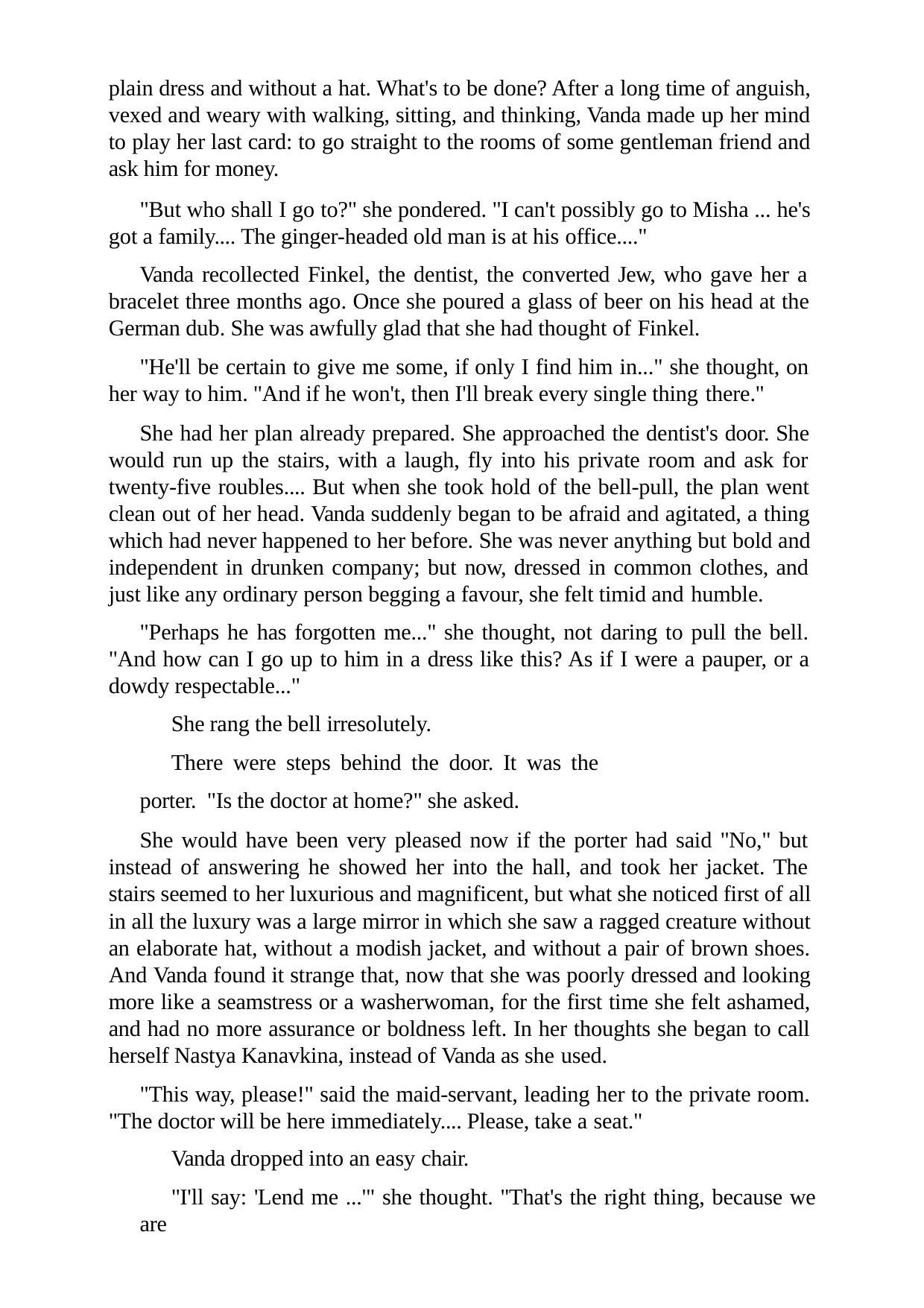

plain dress and without a hat. What's to be done? After a long time of anguish,  vexed and weary with walking, sitting, and thinking, Vanda made up her mind  to play her last card: to go straight to the rooms of some gentleman friend and  ask him for money.
"But who shall I go to?" she pondered. "I can't possibly go to Misha ... he's  got a family.... The ginger-headed old man is at his office...."
Vanda recollected Finkel, the dentist, the converted Jew, who gave her a  bracelet three months ago. Once she poured a glass of beer on his head at the  German dub. She was awfully glad that she had thought of Finkel.
"He'll be certain to give me some, if only I find him in..." she thought, on  her way to him. "And if he won't, then I'll break every single thing there."
She had her plan already prepared. She approached the dentist's door. She  would run up the stairs, with a laugh, fly into his private room and ask for  twenty-five roubles.... But when she took hold of the bell-pull, the plan went  clean out of her head. Vanda suddenly began to be afraid and agitated, a thing  which had never happened to her before. She was never anything but bold and  independent in drunken company; but now, dressed in common clothes, and  just like any ordinary person begging a favour, she felt timid and humble.
"Perhaps he has forgotten me..." she thought, not daring to pull the bell.  "And how can I go up to him in a dress like this? As if I were a pauper, or a  dowdy respectable..."
She rang the bell irresolutely.
There were steps behind the door. It was the porter.  "Is the doctor at home?" she asked.
She would have been very pleased now if the porter had said "No," but  instead of answering he showed her into the hall, and took her jacket. The  stairs seemed to her luxurious and magnificent, but what she noticed first of all  in all the luxury was a large mirror in which she saw a ragged creature without  an elaborate hat, without a modish jacket, and without a pair of brown shoes.  And Vanda found it strange that, now that she was poorly dressed and looking  more like a seamstress or a washerwoman, for the first time she felt ashamed,  and had no more assurance or boldness left. In her thoughts she began to call  herself Nastya Kanavkina, instead of Vanda as she used.
"This way, please!" said the maid-servant, leading her to the private room.  "The doctor will be here immediately.... Please, take a seat."
Vanda dropped into an easy chair.
"I'll say: 'Lend me ...'" she thought. "That's the right thing, because we are